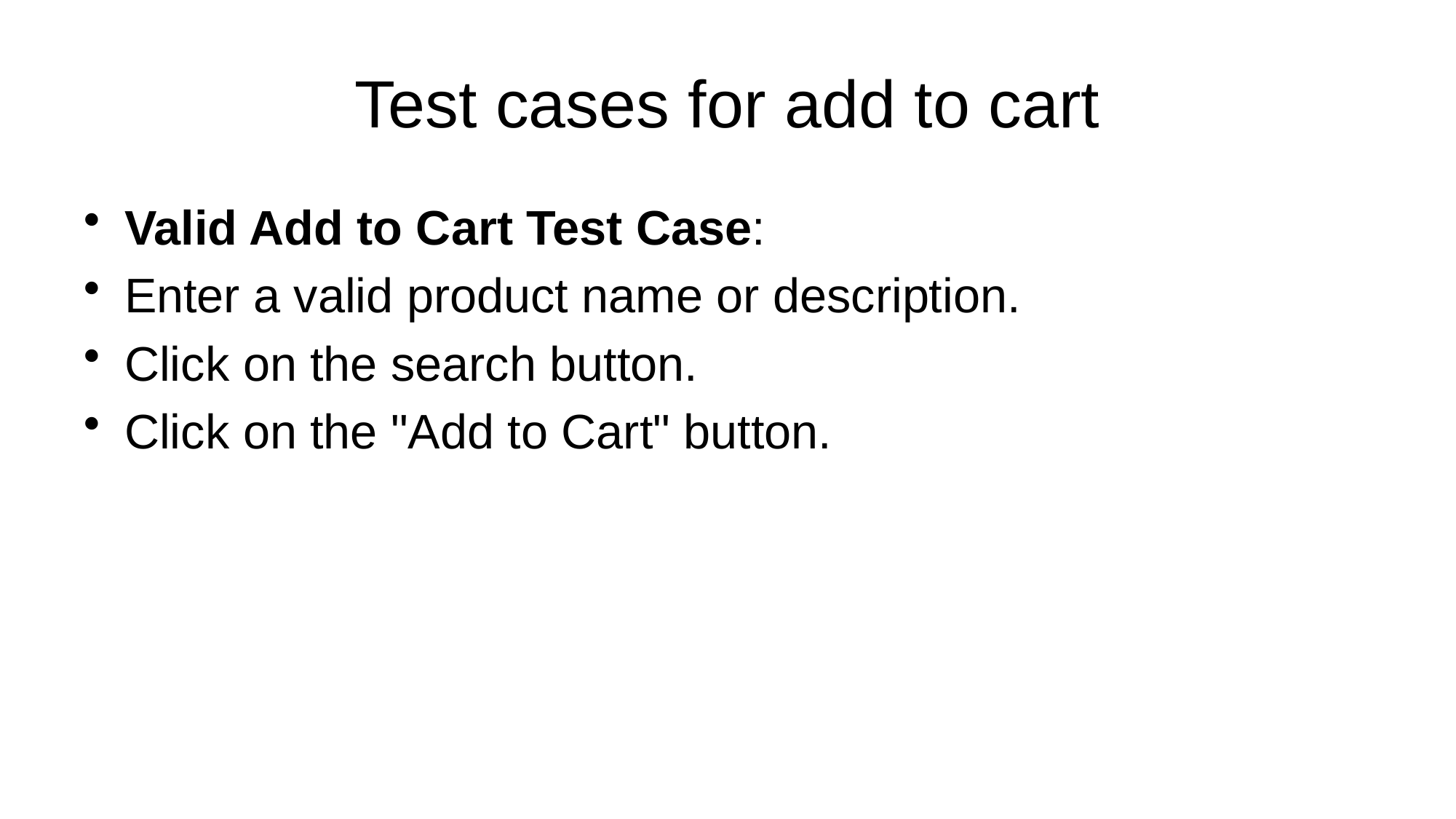

# Test cases for add to cart
Valid Add to Cart Test Case:
Enter a valid product name or description.
Click on the search button.
Click on the "Add to Cart" button.